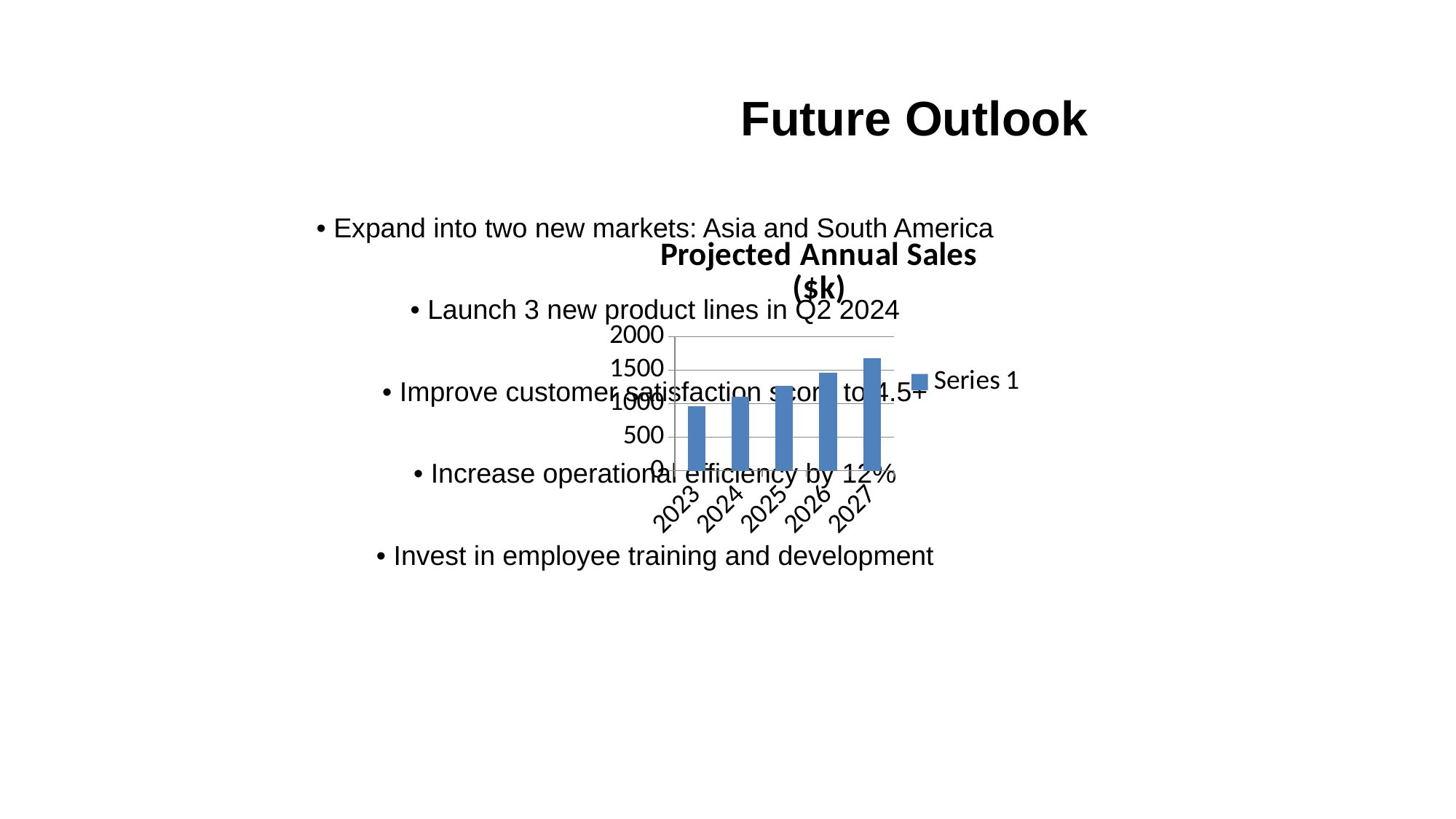

Future Outlook
• Expand into two new markets: Asia and South America

### Chart: Projected Annual Sales ($k)

| Category | Series 1 |
|---|---|
| 2023 | 958.0 |
| 2024 | 1101.6999999999998 |
| 2025 | 1266.9549999999997 |
| 2026 | 1456.9982499999996 |
| 2027 | 1675.5479874999994 |
• Launch 3 new product lines in Q2 2024
• Improve customer satisfaction score to 4.5+
• Increase operational efficiency by 12%
• Invest in employee training and development